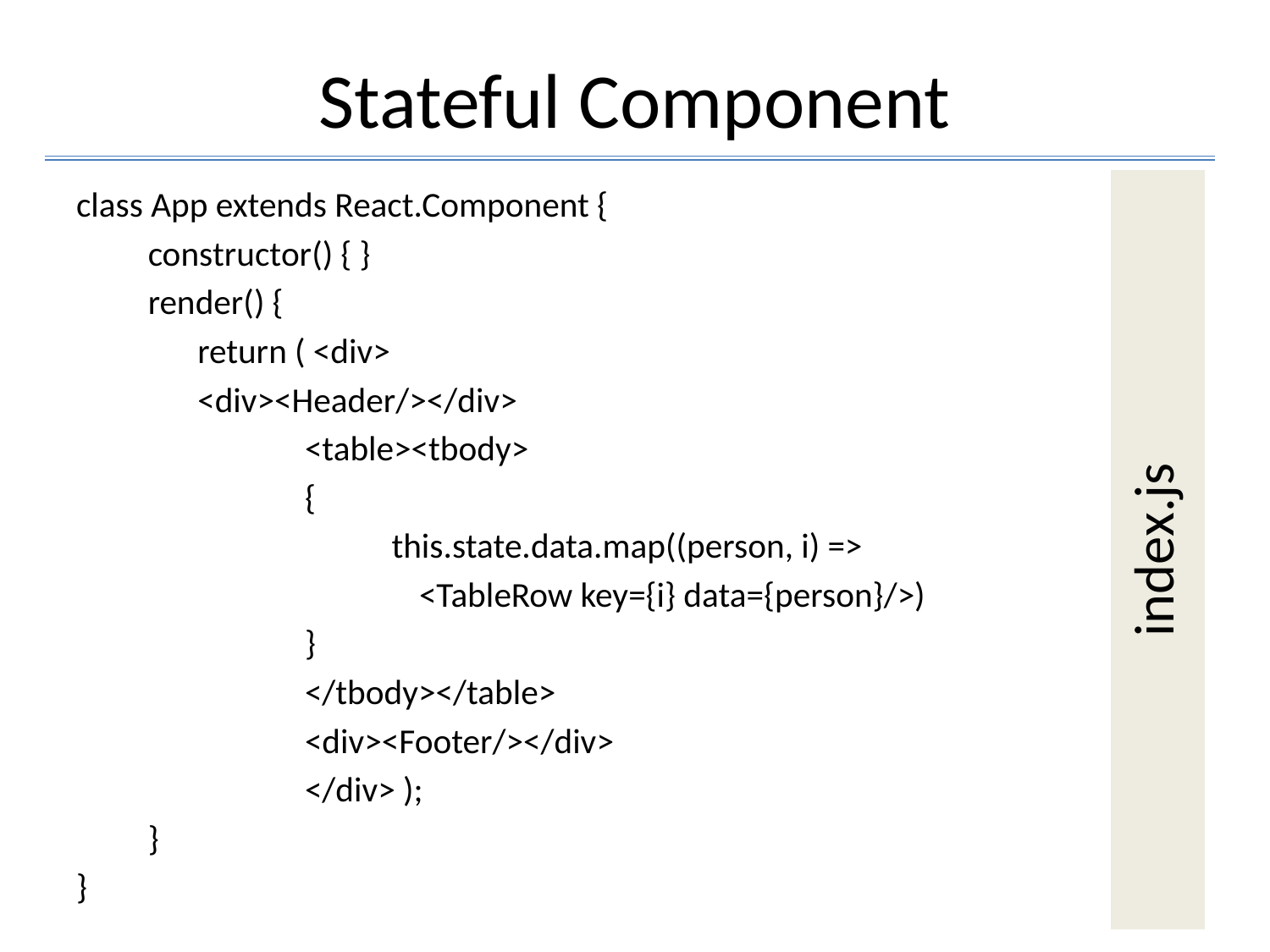

# Stateful Component
index.js
class App extends React.Component {
constructor() { }
render() {
	return ( <div>
		<div><Header/></div>
		<table><tbody>
		{
this.state.data.map((person, i) =>
			<TableRow key={i} data={person}/>)
		}
		</tbody></table>
		<div><Footer/></div>
		</div> );
}
}